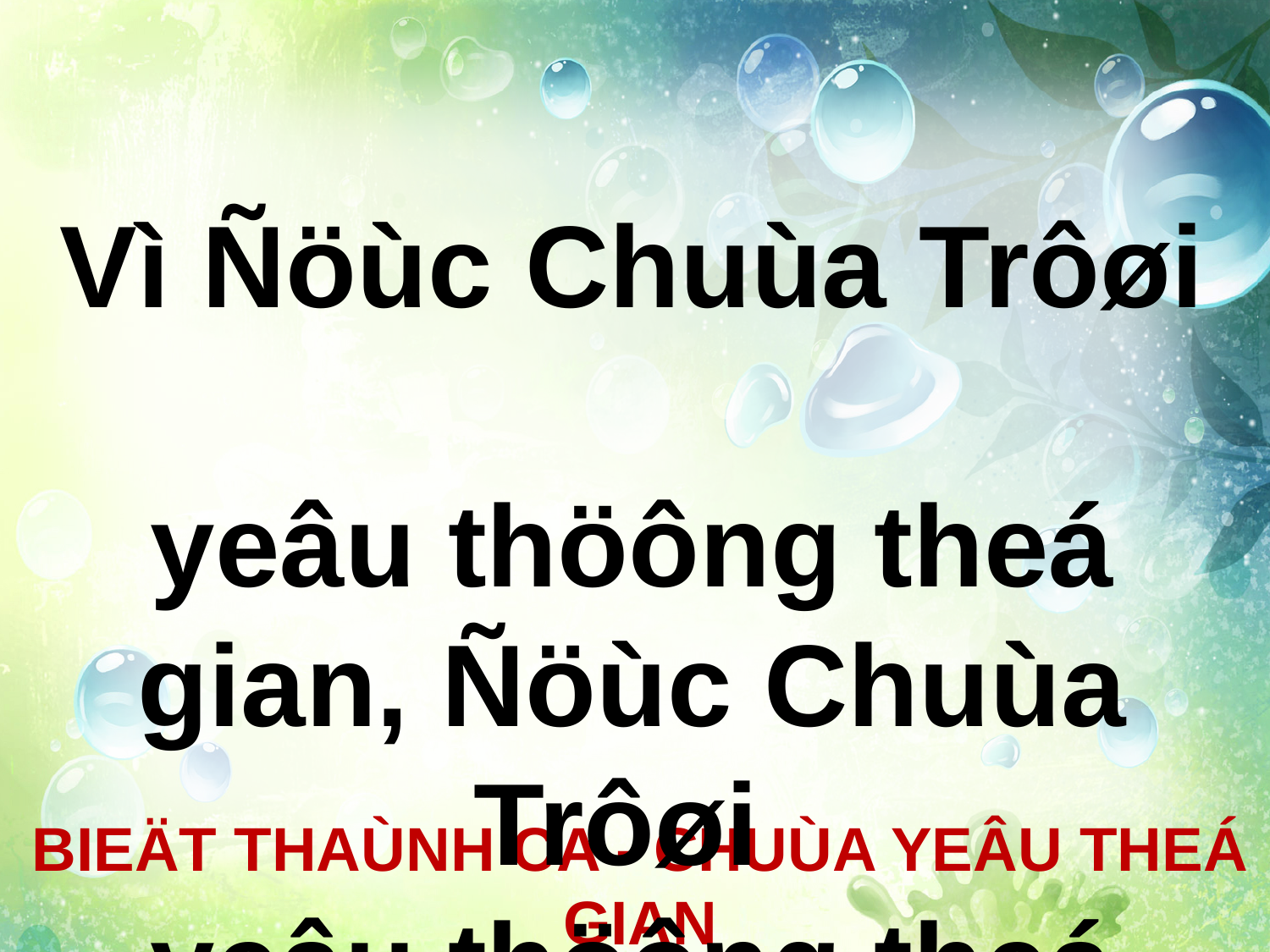

Vì Ñöùc Chuùa Trôøi
yeâu thöông theá gian, Ñöùc Chuùa Trôøi
yeâu thöông theá gian.
BIEÄT THAÙNH CA - CHUÙA YEÂU THEÁ GIAN